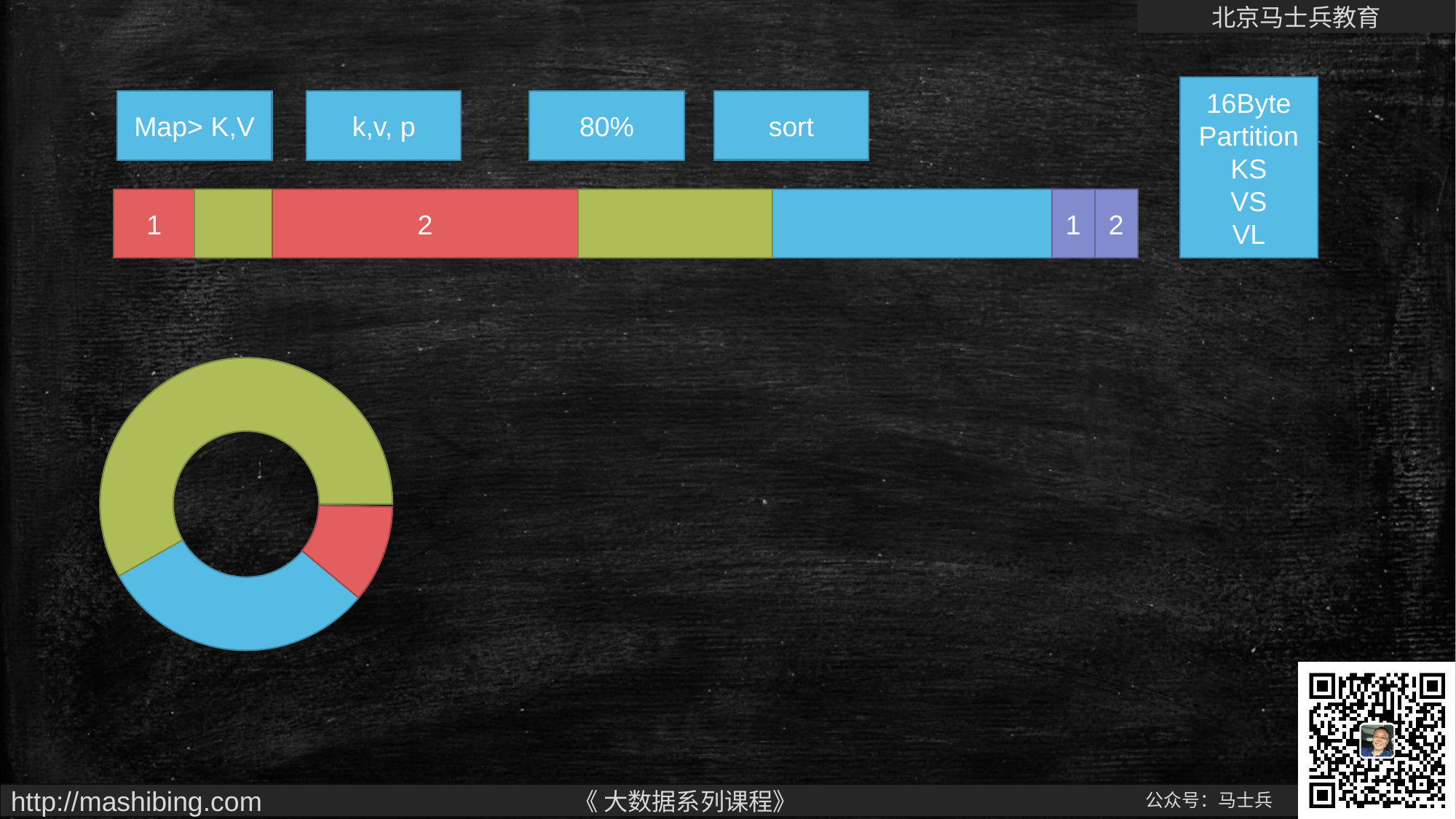

16Byte
Partition
KS
VS
VL
sort
Map> K,V
k,v, p
80%

1

2

1
2